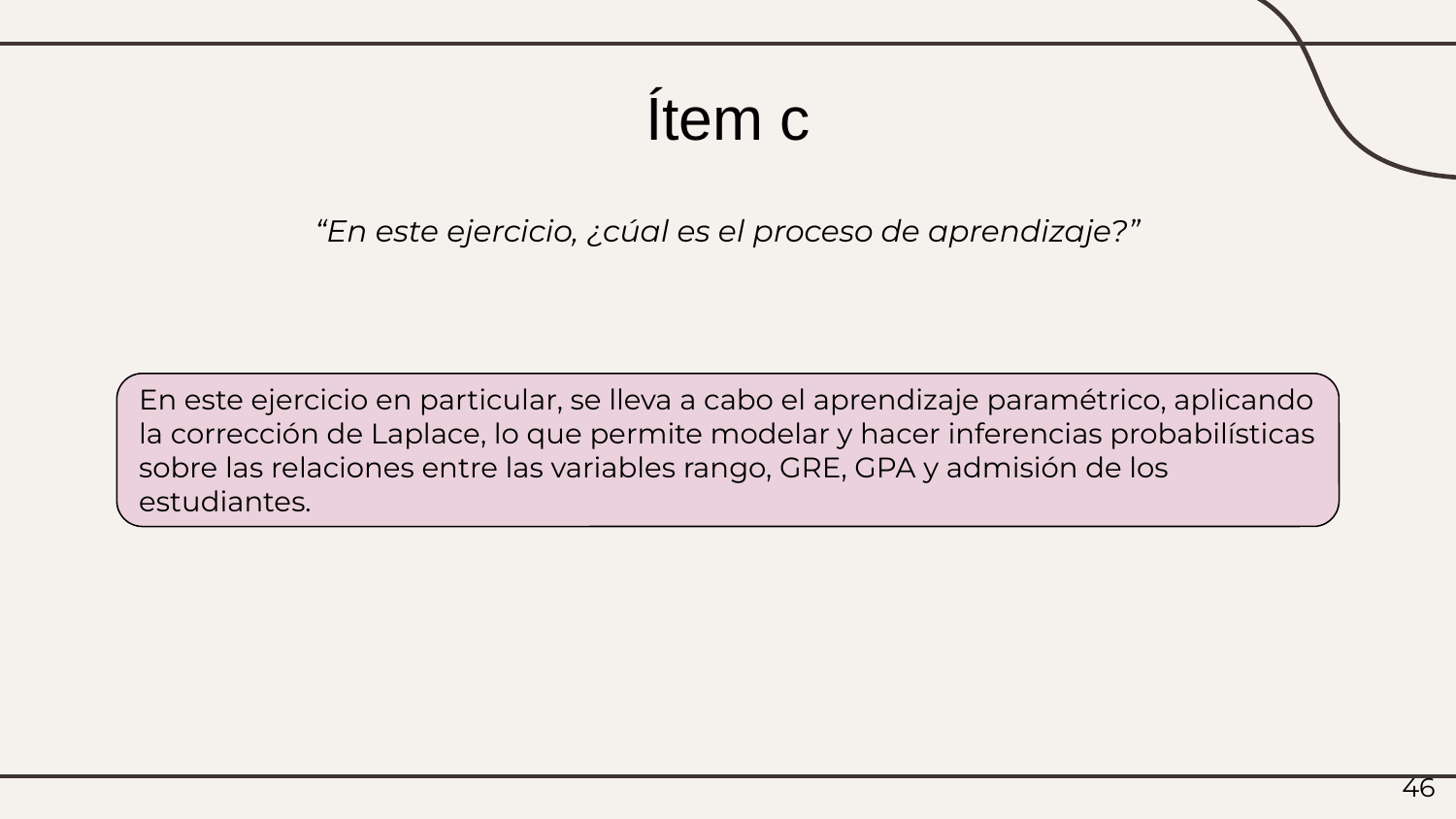

# Ítem c
“En este ejercicio, ¿cúal es el proceso de aprendizaje?”
En este ejercicio en particular, se lleva a cabo el aprendizaje paramétrico, aplicando la corrección de Laplace, lo que permite modelar y hacer inferencias probabilísticas sobre las relaciones entre las variables rango, GRE, GPA y admisión de los estudiantes.
46